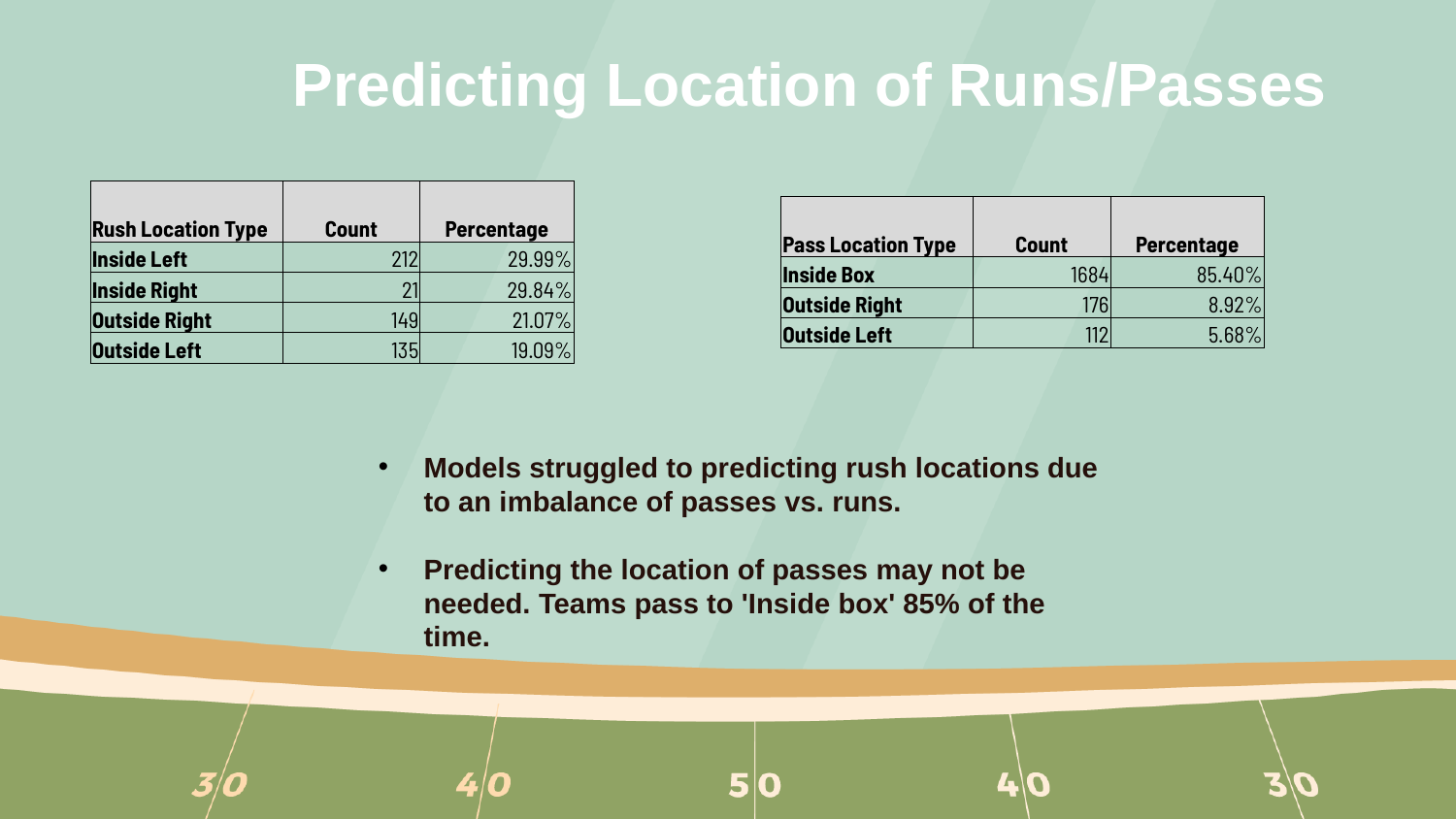

# Predicting Location of Runs/Passes
| Rush Location Type | Count | Percentage |
| --- | --- | --- |
| Inside Left | 212 | 29.99% |
| Inside Right | 21 | 29.84% |
| Outside Right | 149 | 21.07% |
| Outside Left | 135 | 19.09% |
| Pass Location Type | Count | Percentage |
| --- | --- | --- |
| Inside Box | 1684 | 85.40% |
| Outside Right | 176 | 8.92% |
| Outside Left | 112 | 5.68% |
Models struggled to predicting rush locations due to an imbalance of passes vs. runs.

Predicting the location of passes may not be needed. Teams pass to 'Inside box' 85% of the time.